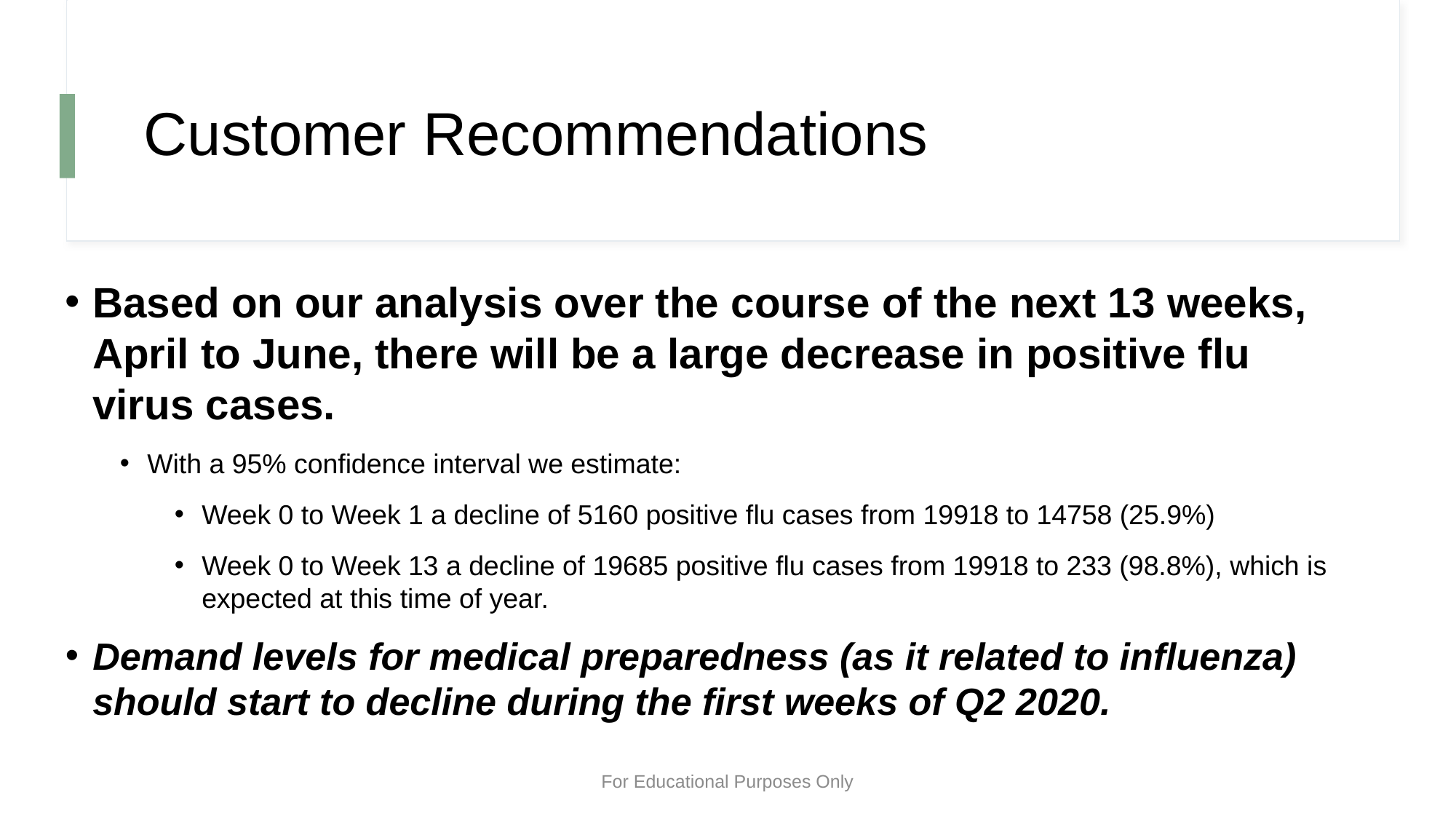

# Customer Recommendations
Based on our analysis over the course of the next 13 weeks, April to June, there will be a large decrease in positive flu virus cases.
With a 95% confidence interval we estimate:
Week 0 to Week 1 a decline of 5160 positive flu cases from 19918 to 14758 (25.9%)
Week 0 to Week 13 a decline of 19685 positive flu cases from 19918 to 233 (98.8%), which is expected at this time of year.
Demand levels for medical preparedness (as it related to influenza) should start to decline during the first weeks of Q2 2020.
For Educational Purposes Only